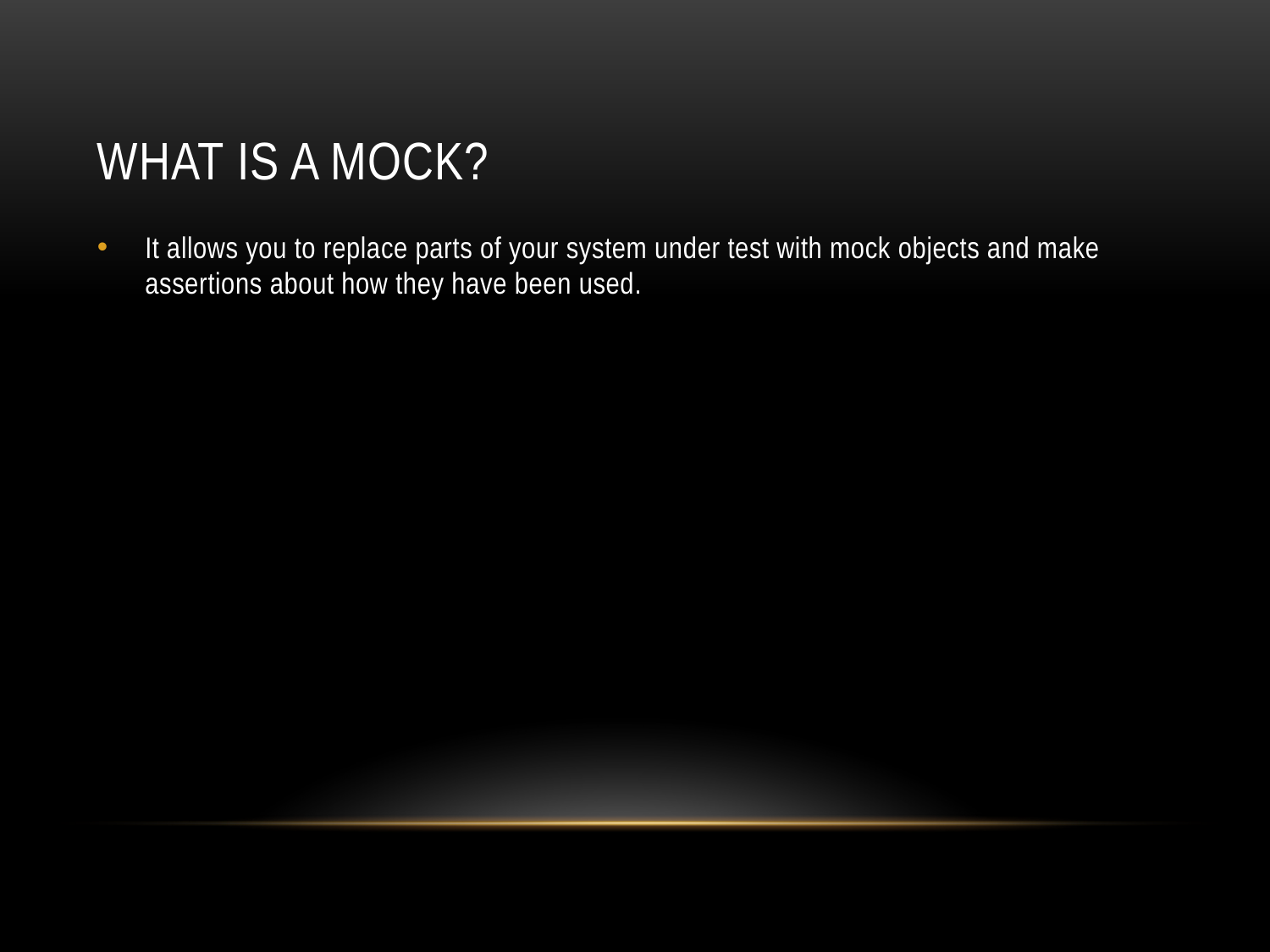

# What is a Mock?
It allows you to replace parts of your system under test with mock objects and make assertions about how they have been used.